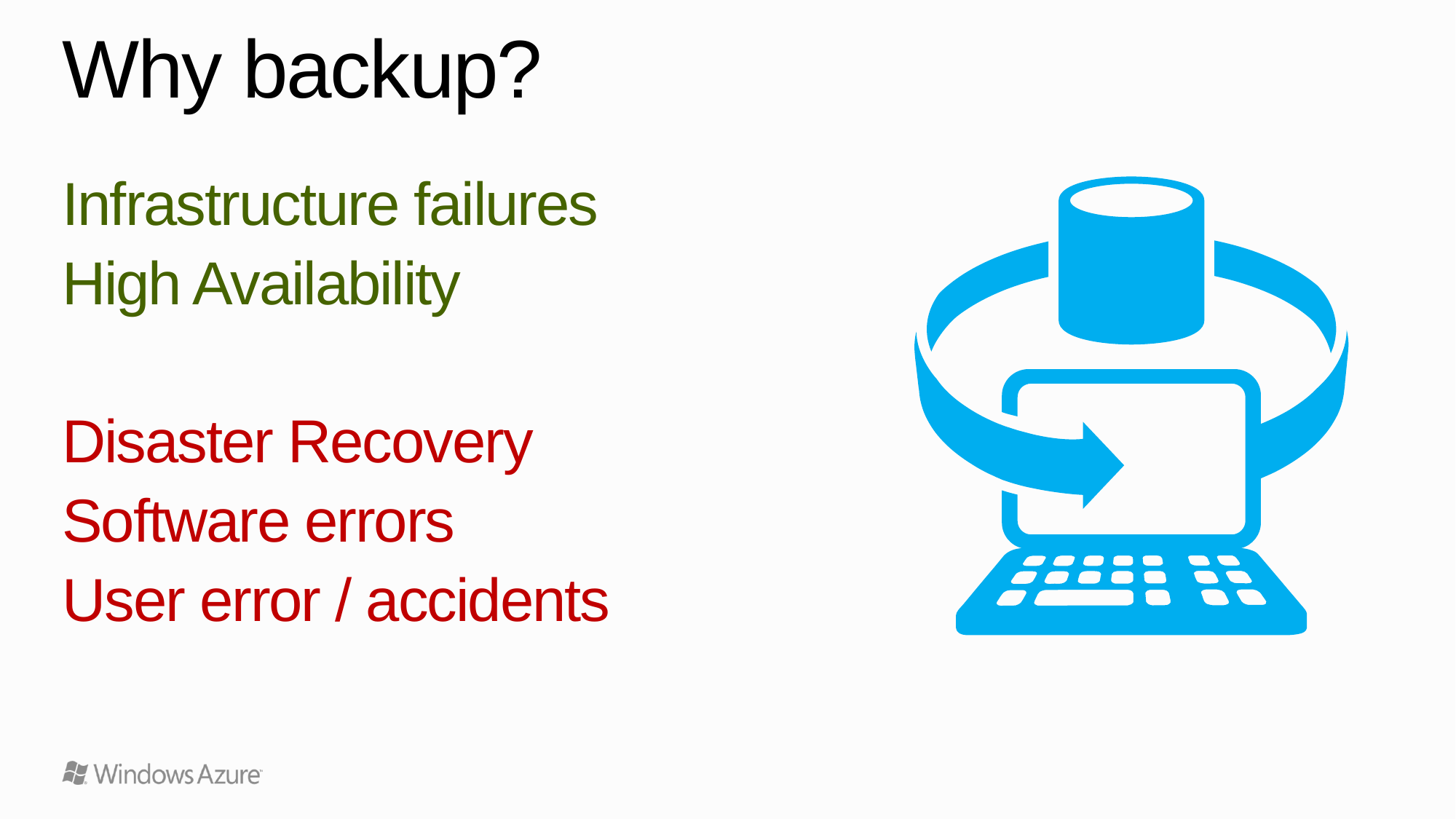

# Why backup?
Infrastructure failures
High Availability

Disaster Recovery
Software errors
User error / accidents